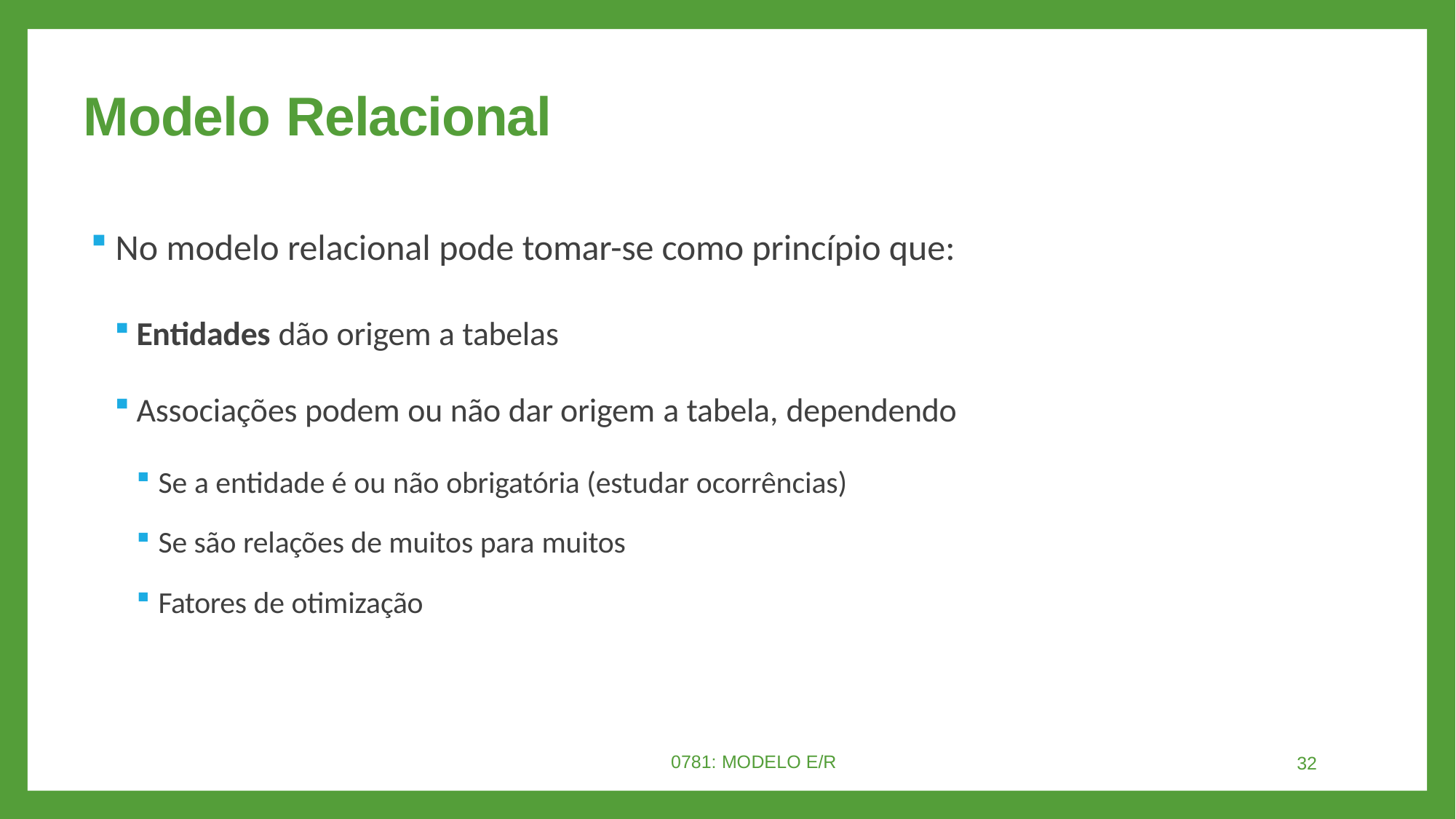

# Modelo Relacional
No modelo relacional pode tomar-se como princípio que:
Entidades dão origem a tabelas
Associações podem ou não dar origem a tabela, dependendo
Se a entidade é ou não obrigatória (estudar ocorrências)
Se são relações de muitos para muitos
Fatores de otimização
0781: MODELO E/R
32